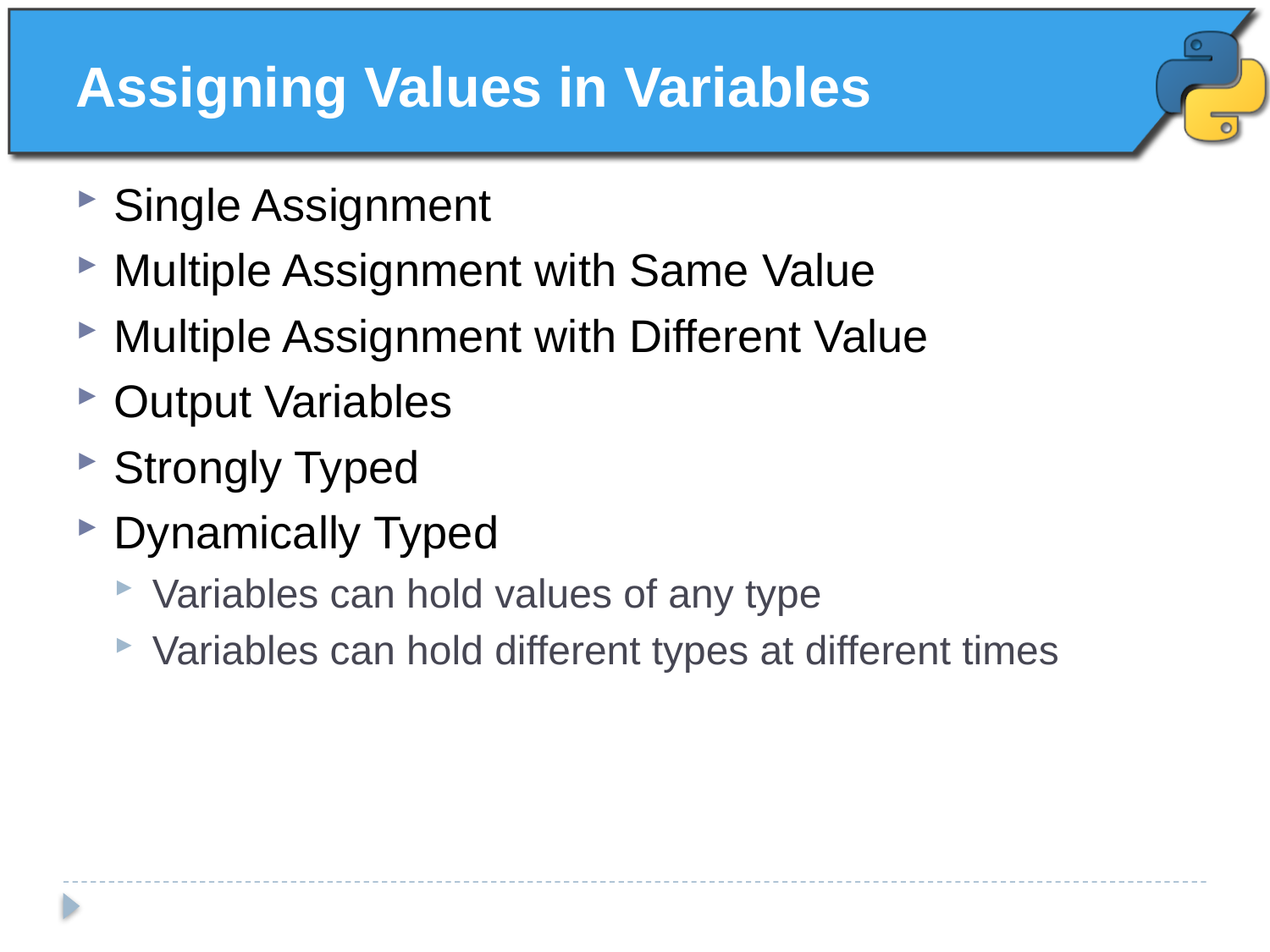

# Assigning Values in Variables
Single Assignment
Multiple Assignment with Same Value
Multiple Assignment with Different Value
Output Variables
Strongly Typed
Dynamically Typed
Variables can hold values of any type
Variables can hold different types at different times